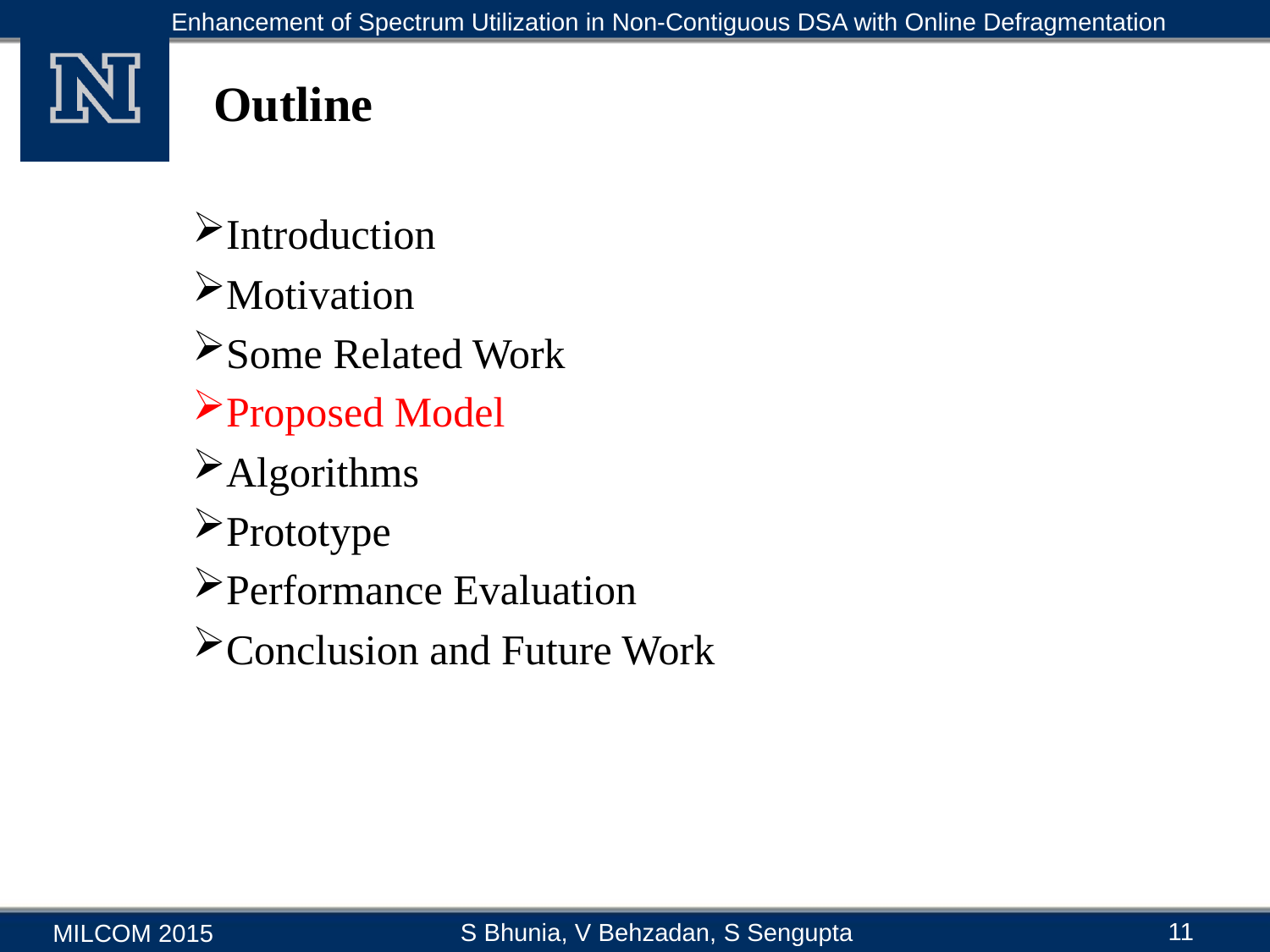

# Outline
Introduction
Motivation
Some Related Work
Proposed Model
Algorithms
Prototype
Performance Evaluation
Conclusion and Future Work
11